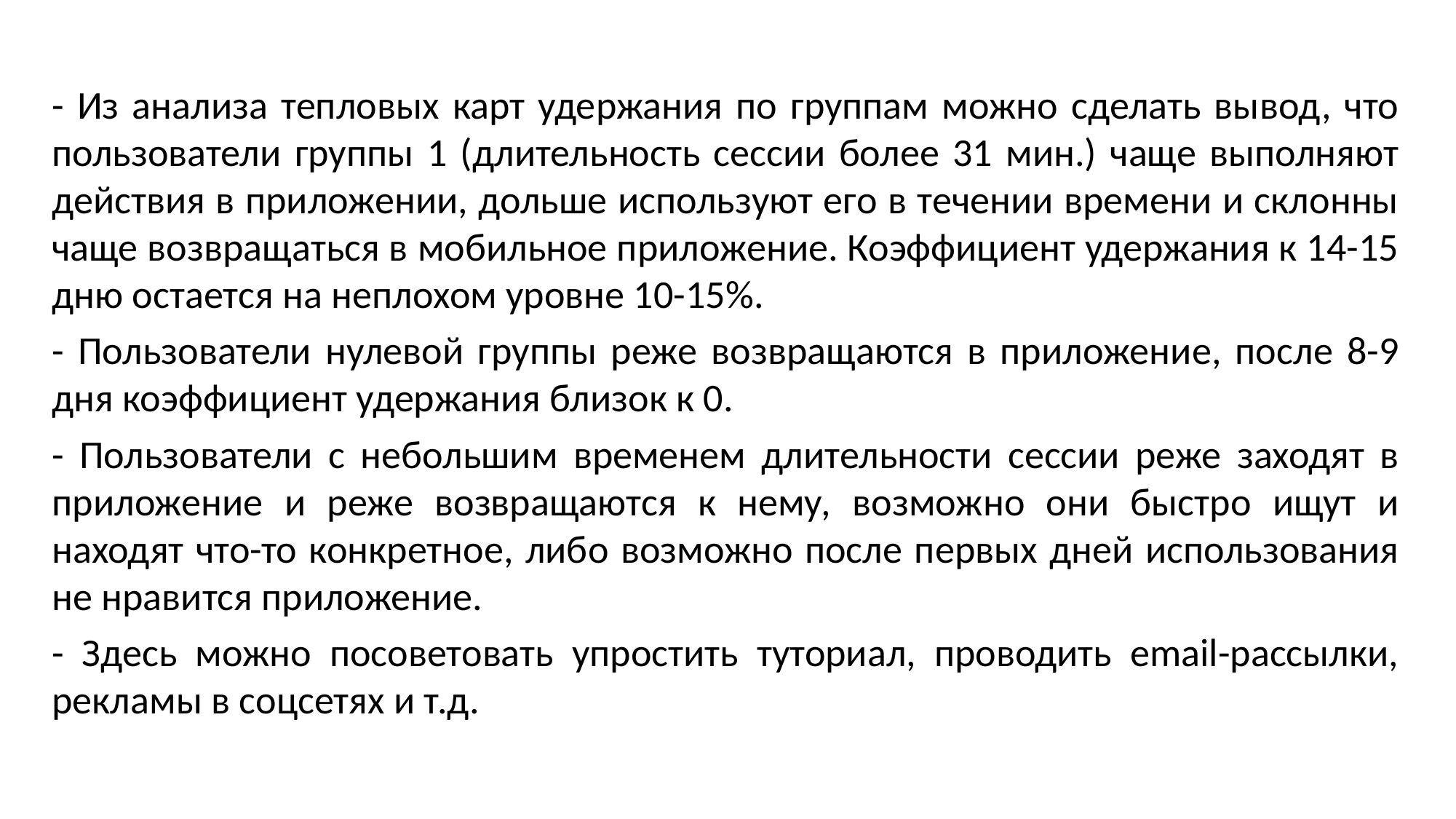

- Из анализа тепловых карт удержания по группам можно сделать вывод, что пользователи группы 1 (длительность сессии более 31 мин.) чаще выполняют действия в приложении, дольше используют его в течении времени и склонны чаще возвращаться в мобильное приложение. Коэффициент удержания к 14-15 дню остается на неплохом уровне 10-15%.
- Пользователи нулевой группы реже возвращаются в приложение, после 8-9 дня коэффициент удержания близок к 0.
- Пользователи с небольшим временем длительности сессии реже заходят в приложение и реже возвращаются к нему, возможно они быстро ищут и находят что-то конкретное, либо возможно после первых дней использования не нравится приложение.
- Здесь можно посоветовать упростить туториал, проводить email-рассылки, рекламы в соцсетях и т.д.